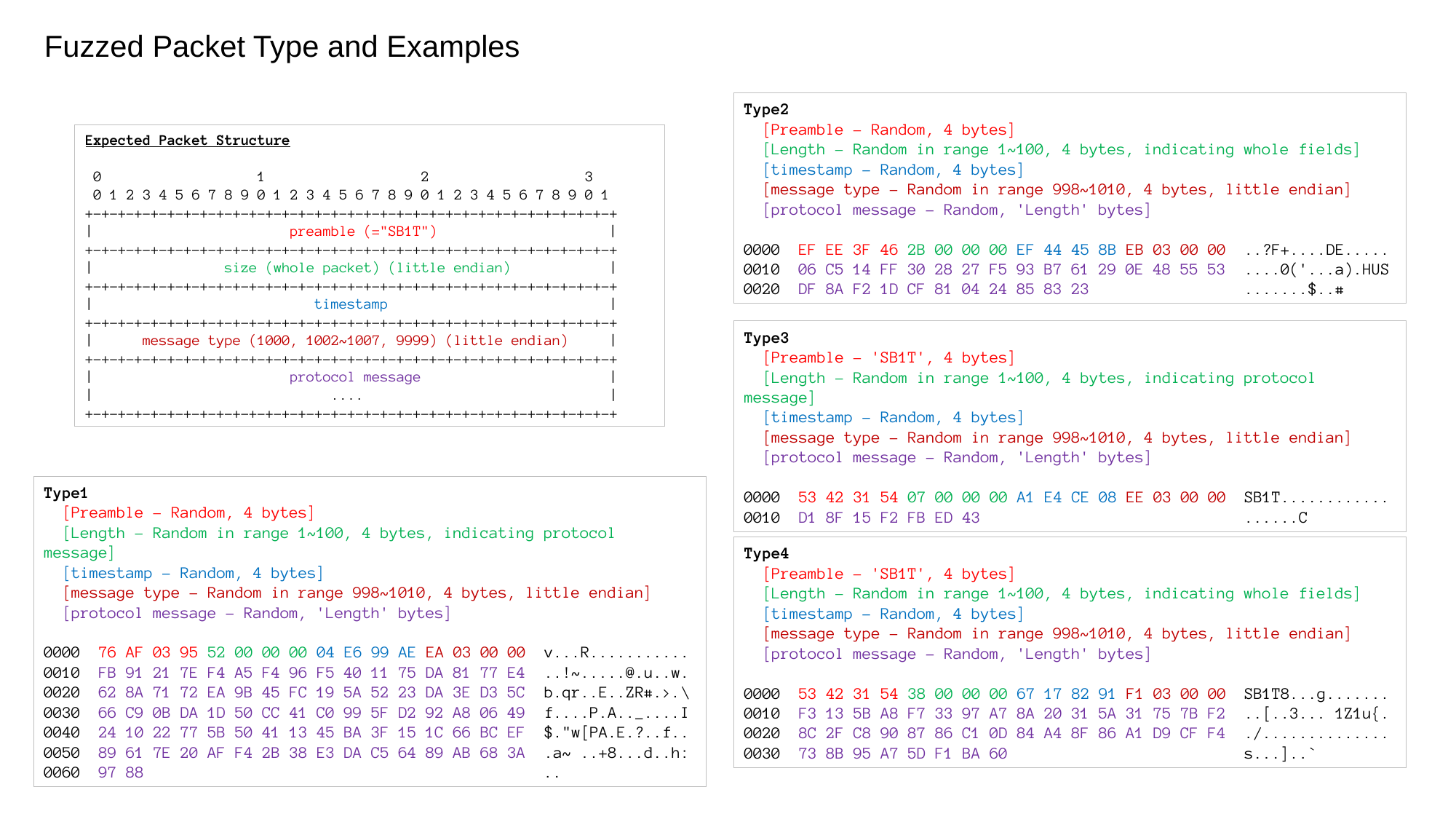

Fuzzed Packet Type and Examples
Type2
  [Preamble – Random, 4 bytes]
  [Length – Random in range 1~100, 4 bytes, indicating whole fields]
  [timestamp - Random, 4 bytes]
  [message type - Random in range 998~1010, 4 bytes, little endian]
  [protocol message - Random, 'Length' bytes]

0000  EF EE 3F 46 2B 00 00 00 EF 44 45 8B EB 03 00 00  ..?F+....DE.....
0010  06 C5 14 FF 30 28 27 F5 93 B7 61 29 0E 48 55 53  ....0('...a).HUS
0020  DF 8A F2 1D CF 81 04 24 85 83 23                 .......$..#
Expected Packet Structure

 0                   1                   2                   3
 0 1 2 3 4 5 6 7 8 9 0 1 2 3 4 5 6 7 8 9 0 1 2 3 4 5 6 7 8 9 0 1
+-+-+-+-+-+-+-+-+-+-+-+-+-+-+-+-+-+-+-+-+-+-+-+-+-+-+-+-+-+-+-+-+
|                        preamble (="SB1T")                     |
+-+-+-+-+-+-+-+-+-+-+-+-+-+-+-+-+-+-+-+-+-+-+-+-+-+-+-+-+-+-+-+-+
|                size (whole packet) (little endian)            |
+-+-+-+-+-+-+-+-+-+-+-+-+-+-+-+-+-+-+-+-+-+-+-+-+-+-+-+-+-+-+-+-+
|                           timestamp                           |
+-+-+-+-+-+-+-+-+-+-+-+-+-+-+-+-+-+-+-+-+-+-+-+-+-+-+-+-+-+-+-+-+
|      message type (1000, 1002~1007, 9999) (little endian)     |
+-+-+-+-+-+-+-+-+-+-+-+-+-+-+-+-+-+-+-+-+-+-+-+-+-+-+-+-+-+-+-+-+
|                        protocol message                       |
|                             ....                              |
+-+-+-+-+-+-+-+-+-+-+-+-+-+-+-+-+-+-+-+-+-+-+-+-+-+-+-+-+-+-+-+-+
Type3
  [Preamble – 'SB1T', 4 bytes]
  [Length – Random in range 1~100, 4 bytes, indicating protocol message]
  [timestamp - Random, 4 bytes]
  [message type - Random in range 998~1010, 4 bytes, little endian]
  [protocol message - Random, 'Length' bytes]

0000  53 42 31 54 07 00 00 00 A1 E4 CE 08 EE 03 00 00  SB1T............
0010  D1 8F 15 F2 FB ED 43                             ......C
Type1
  [Preamble – Random, 4 bytes]
  [Length – Random in range 1~100, 4 bytes, indicating protocol message]
  [timestamp - Random, 4 bytes]
  [message type - Random in range 998~1010, 4 bytes, little endian]
  [protocol message - Random, 'Length' bytes]

0000  76 AF 03 95 52 00 00 00 04 E6 99 AE EA 03 00 00  v...R...........
0010  FB 91 21 7E F4 A5 F4 96 F5 40 11 75 DA 81 77 E4  ..!~.....@.u..w.
0020  62 8A 71 72 EA 9B 45 FC 19 5A 52 23 DA 3E D3 5C  b.qr..E..ZR#.>.\
0030  66 C9 0B DA 1D 50 CC 41 C0 99 5F D2 92 A8 06 49  f....P.A.._....I
0040  24 10 22 77 5B 50 41 13 45 BA 3F 15 1C 66 BC EF  $."w[PA.E.?..f..
0050  89 61 7E 20 AF F4 2B 38 E3 DA C5 64 89 AB 68 3A  .a~ ..+8...d..h:
0060  97 88                                            ..
Type4
  [Preamble – 'SB1T', 4 bytes]
  [Length – Random in range 1~100, 4 bytes, indicating whole fields]
  [timestamp - Random, 4 bytes]
  [message type - Random in range 998~1010, 4 bytes, little endian]
  [protocol message - Random, 'Length' bytes]

0000  53 42 31 54 38 00 00 00 67 17 82 91 F1 03 00 00  SB1T8...g.......
0010  F3 13 5B A8 F7 33 97 A7 8A 20 31 5A 31 75 7B F2  ..[..3... 1Z1u{.
0020  8C 2F C8 90 87 86 C1 0D 84 A4 8F 86 A1 D9 CF F4  ./..............
0030  73 8B 95 A7 5D F1 BA 60                          s...]..`